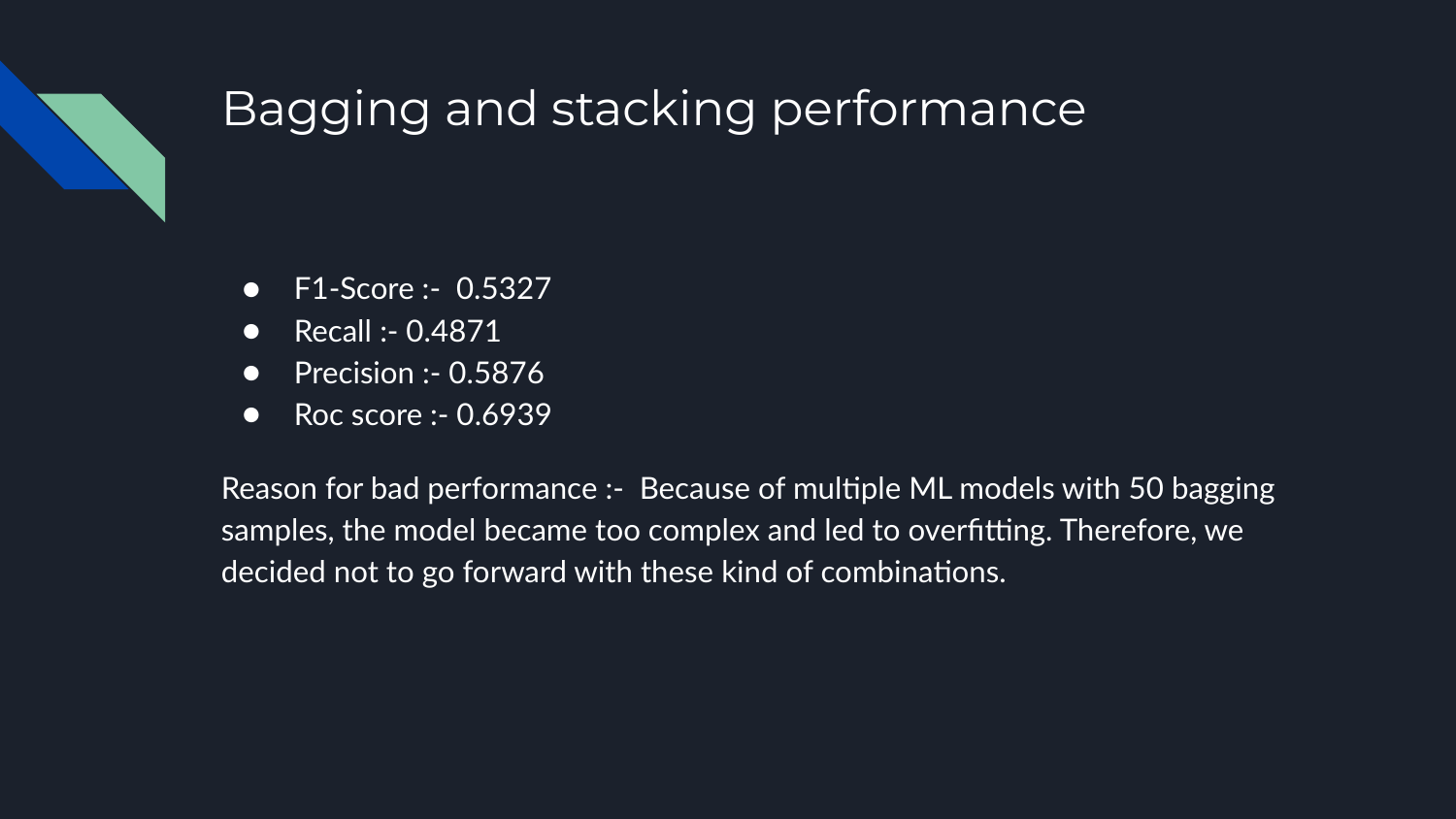

# Bagging and stacking performance
F1-Score :-  0.5327
Recall :- 0.4871
Precision :- 0.5876
Roc score :- 0.6939
Reason for bad performance :-  Because of multiple ML models with 50 bagging samples, the model became too complex and led to overfitting. Therefore, we decided not to go forward with these kind of combinations.